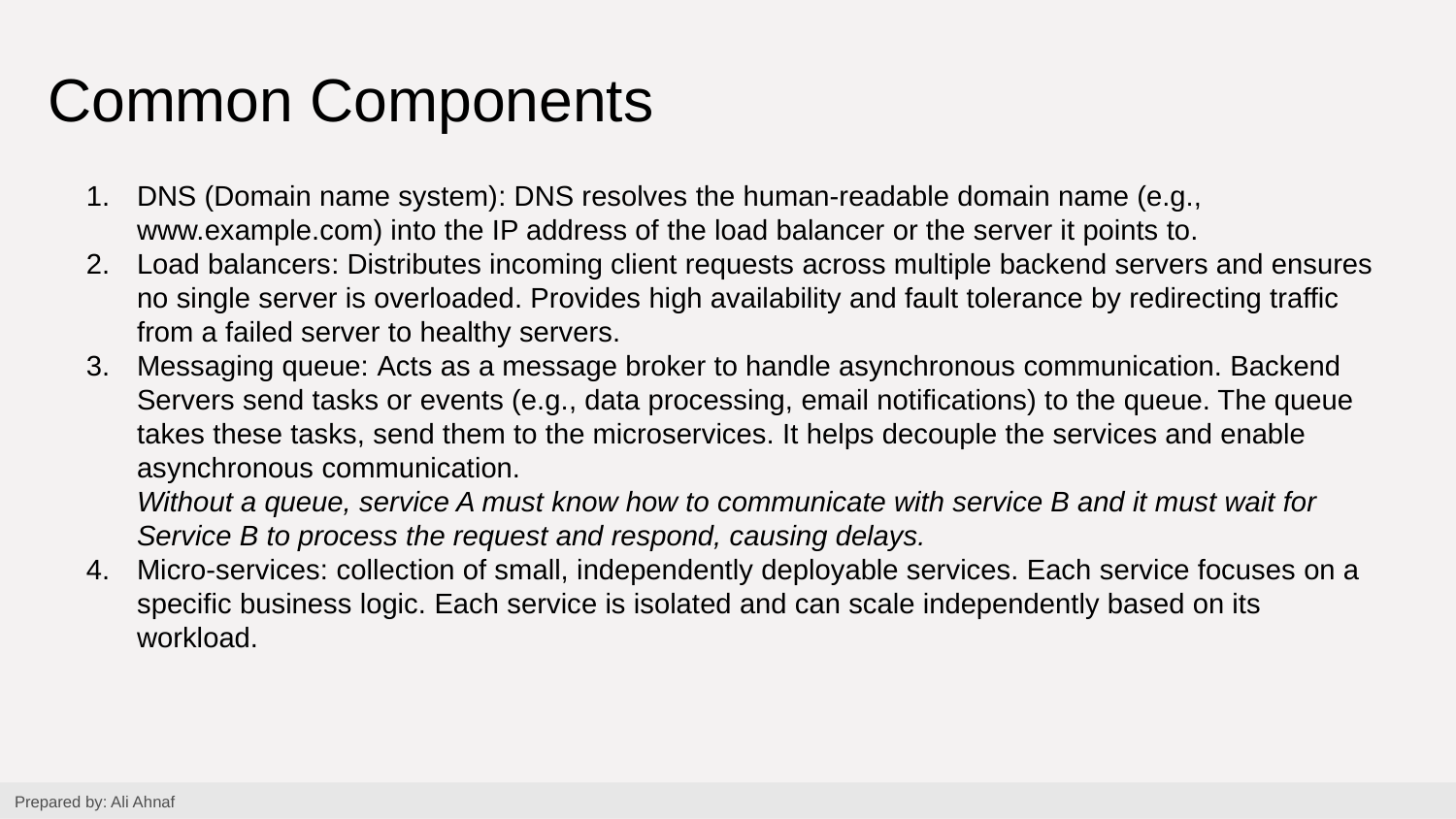

# Common Components
DNS (Domain name system): DNS resolves the human-readable domain name (e.g., www.example.com) into the IP address of the load balancer or the server it points to.
Load balancers: Distributes incoming client requests across multiple backend servers and ensures no single server is overloaded. Provides high availability and fault tolerance by redirecting traffic from a failed server to healthy servers.
Messaging queue: Acts as a message broker to handle asynchronous communication. Backend Servers send tasks or events (e.g., data processing, email notifications) to the queue. The queue takes these tasks, send them to the microservices. It helps decouple the services and enable asynchronous communication.
Without a queue, service A must know how to communicate with service B and it must wait for Service B to process the request and respond, causing delays.
Micro-services: collection of small, independently deployable services. Each service focuses on a specific business logic. Each service is isolated and can scale independently based on its workload.
Prepared by: Ali Ahnaf